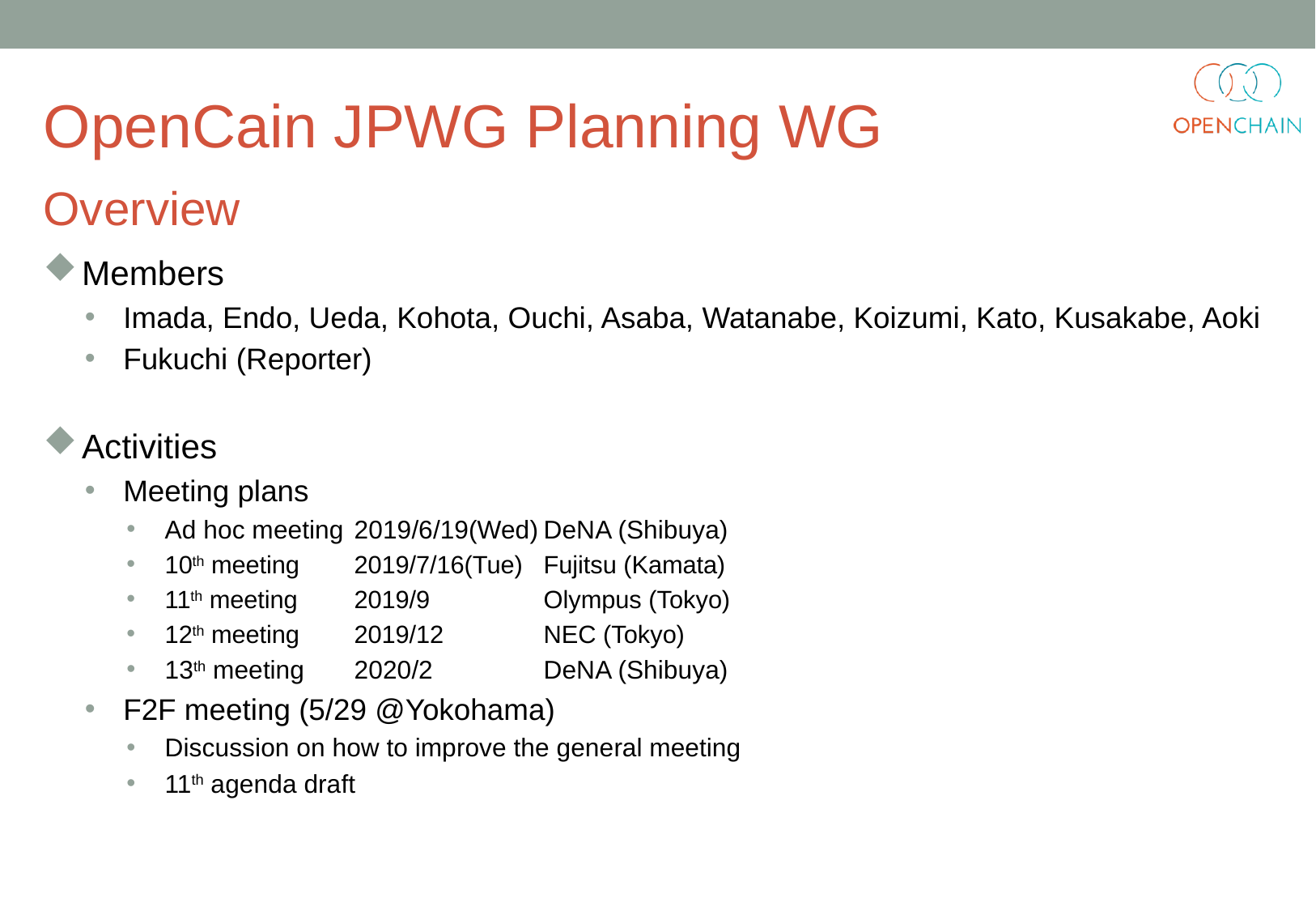

# OpenCain JPWG Planning WG
Overview
Members
Imada, Endo, Ueda, Kohota, Ouchi, Asaba, Watanabe, Koizumi, Kato, Kusakabe, Aoki
Fukuchi (Reporter)

Activities
Meeting plans
Ad hoc meeting	2019/6/19(Wed)	DeNA (Shibuya)
10th meeting　	2019/7/16(Tue)	Fujitsu (Kamata)
11th meeting　 	2019/9　		Olympus (Tokyo)
12th meeting　 	2019/12　		NEC (Tokyo)
13th meeting　	2020/2　		DeNA (Shibuya)
F2F meeting (5/29 @Yokohama)
Discussion on how to improve the general meeting
11th agenda draft